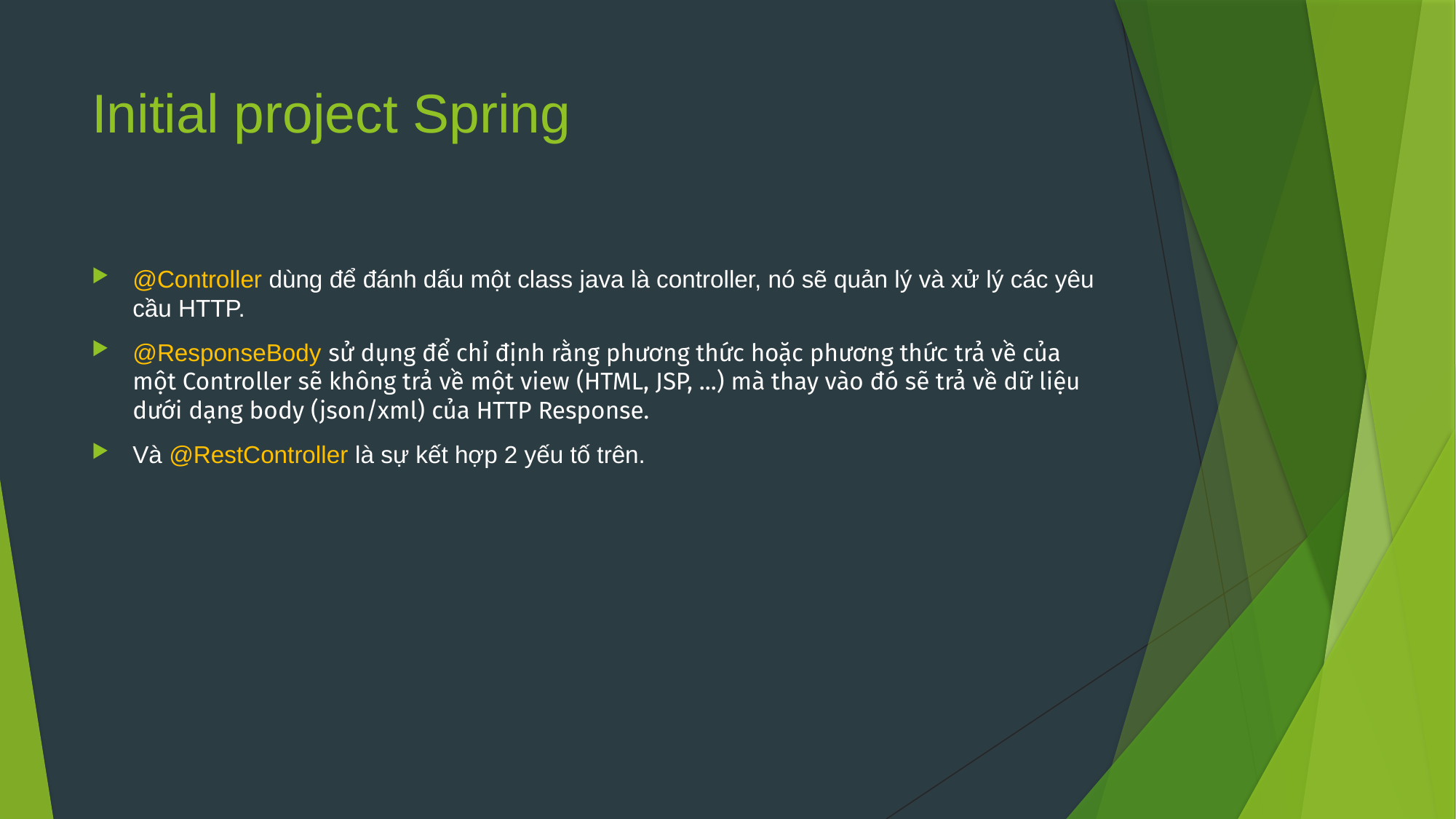

# Initial project Spring
@Controller dùng để đánh dấu một class java là controller, nó sẽ quản lý và xử lý các yêu cầu HTTP.
@ResponseBody sử dụng để chỉ định rằng phương thức hoặc phương thức trả về của một Controller sẽ không trả về một view (HTML, JSP, ...) mà thay vào đó sẽ trả về dữ liệu dưới dạng body (json/xml) của HTTP Response.
Và @RestController là sự kết hợp 2 yếu tố trên.